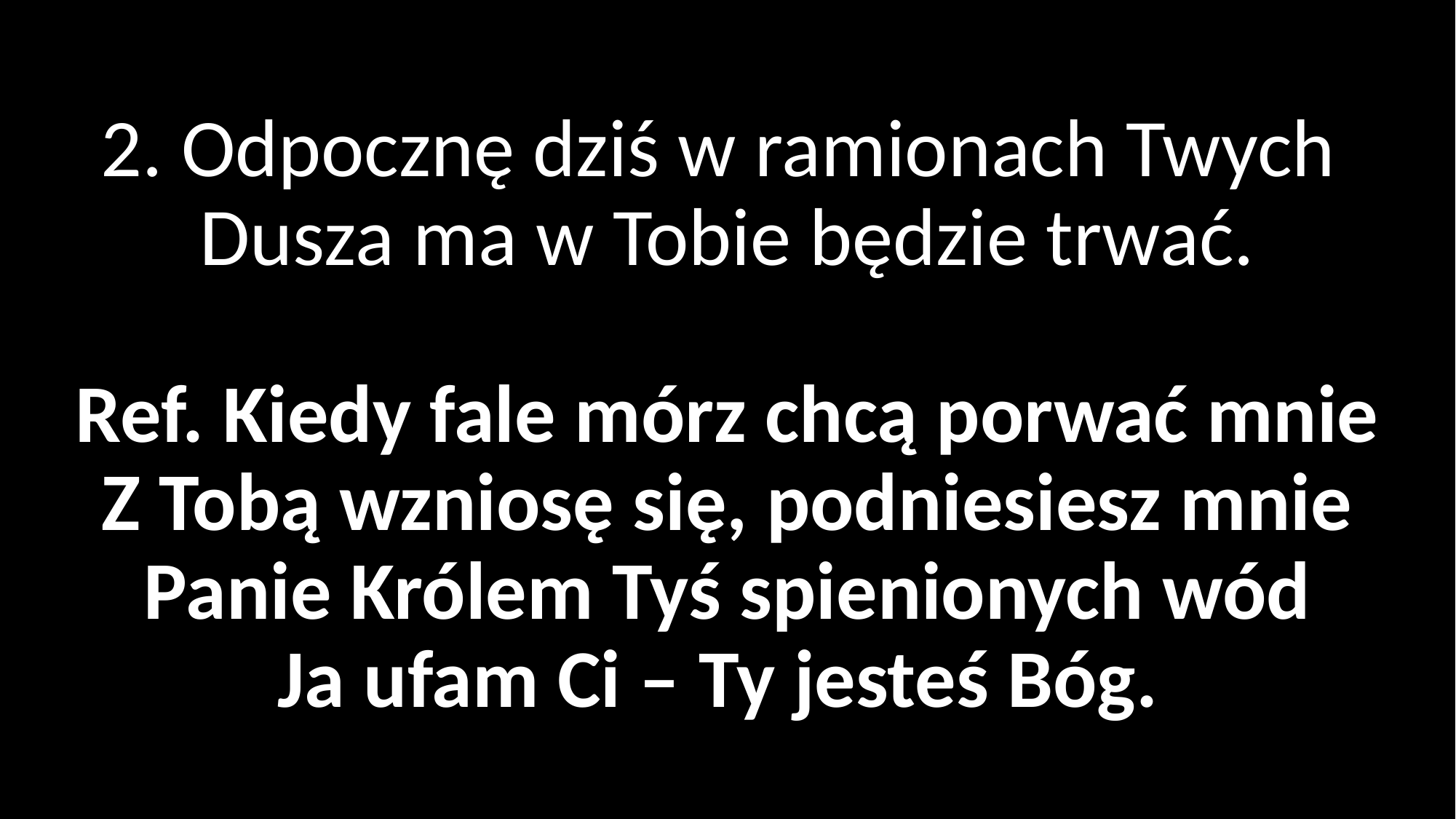

# 2. Odpocznę dziś w ramionach Twych Dusza ma w Tobie będzie trwać. Ref. Kiedy fale mórz chcą porwać mnie Z Tobą wzniosę się, podniesiesz mnie Panie Królem Tyś spienionych wód Ja ufam Ci – Ty jesteś Bóg.